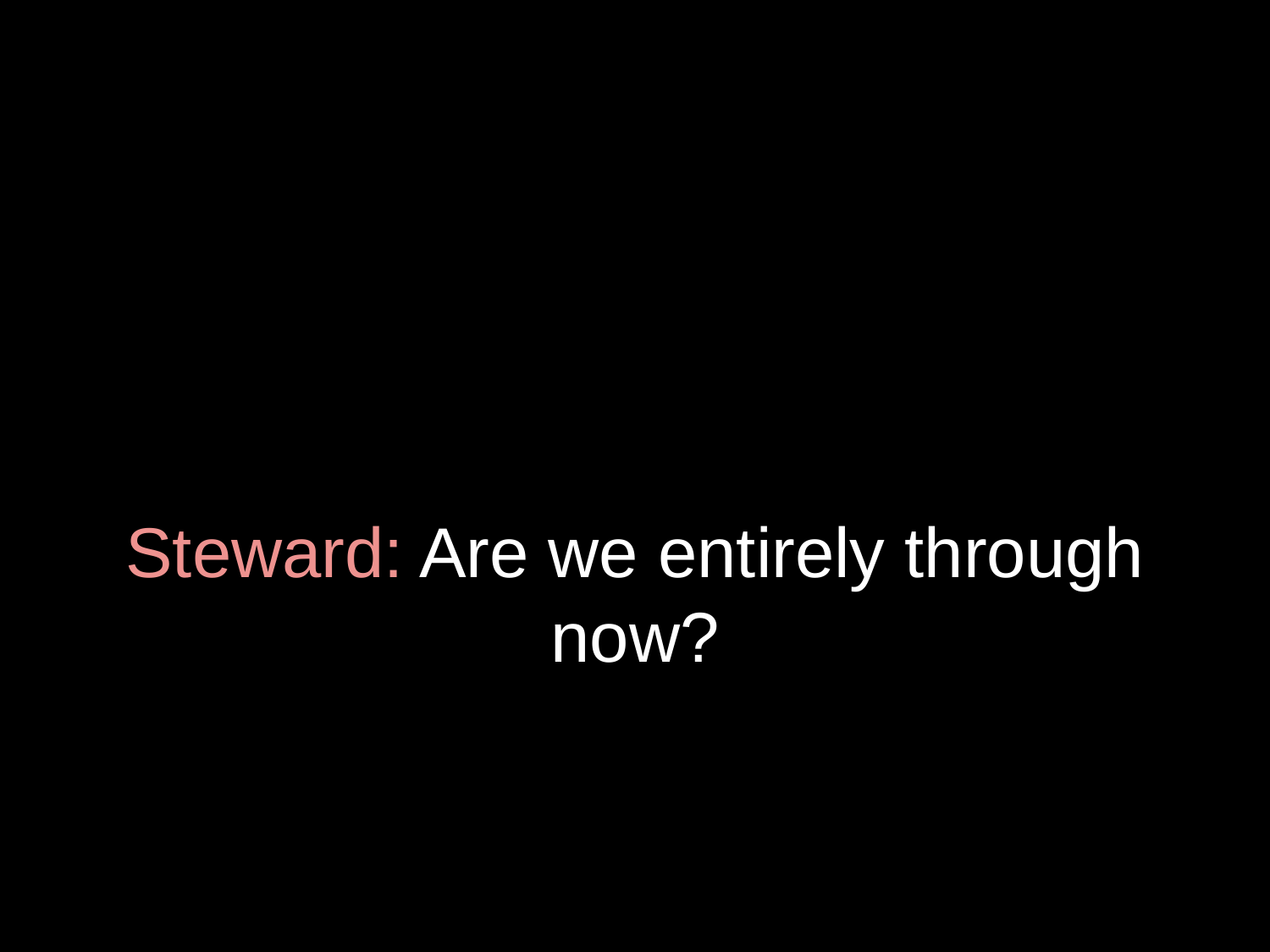

# Steward: Are we entirely through now?